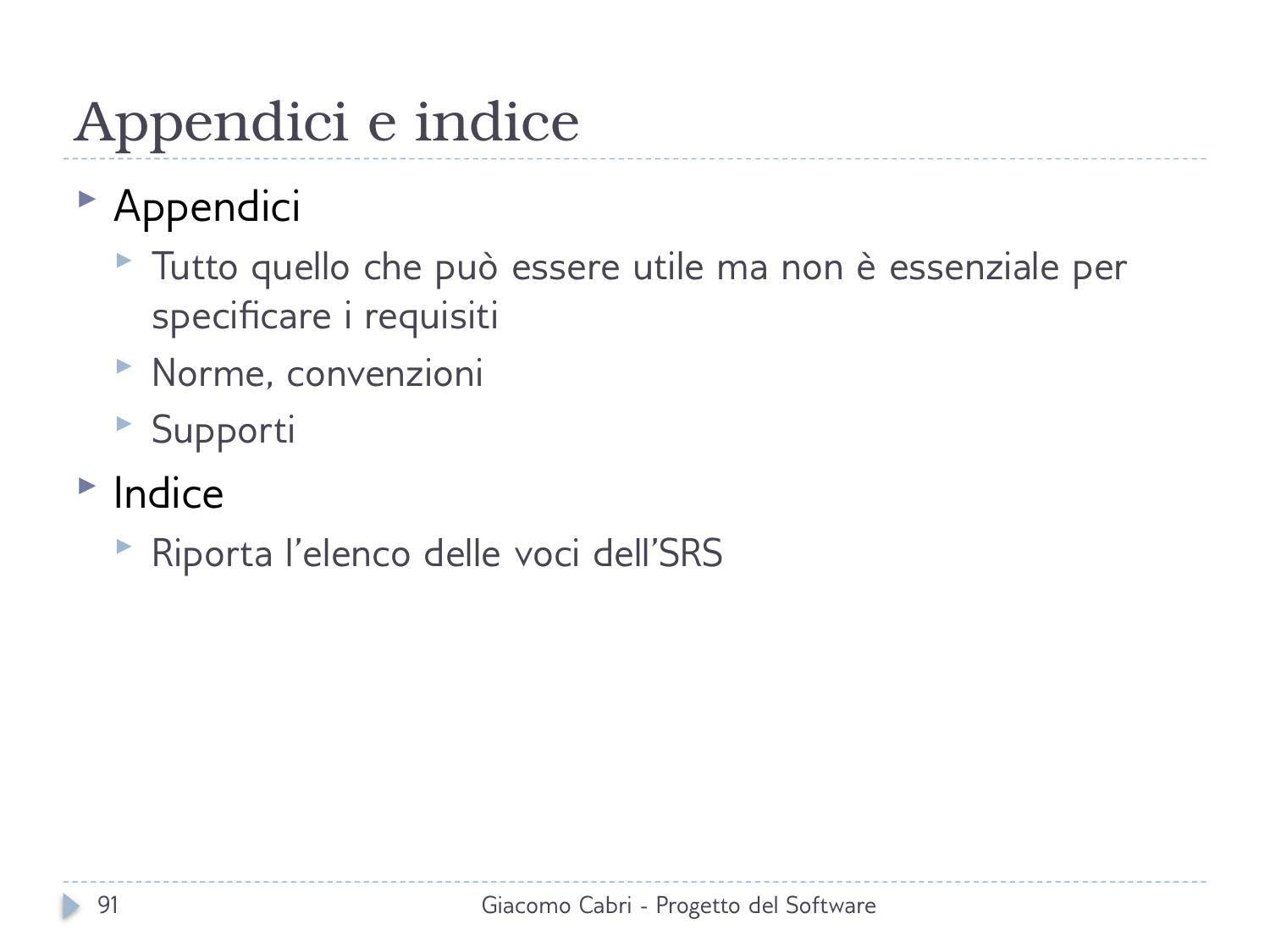

# Appendici e indice
Appendici
Tutto quello che può essere utile ma non è essenziale per specificare i requisiti
Norme, convenzioni
Supporti
Indice
Riporta l’elenco delle voci dell’SRS
91
Giacomo Cabri - Progetto del Software